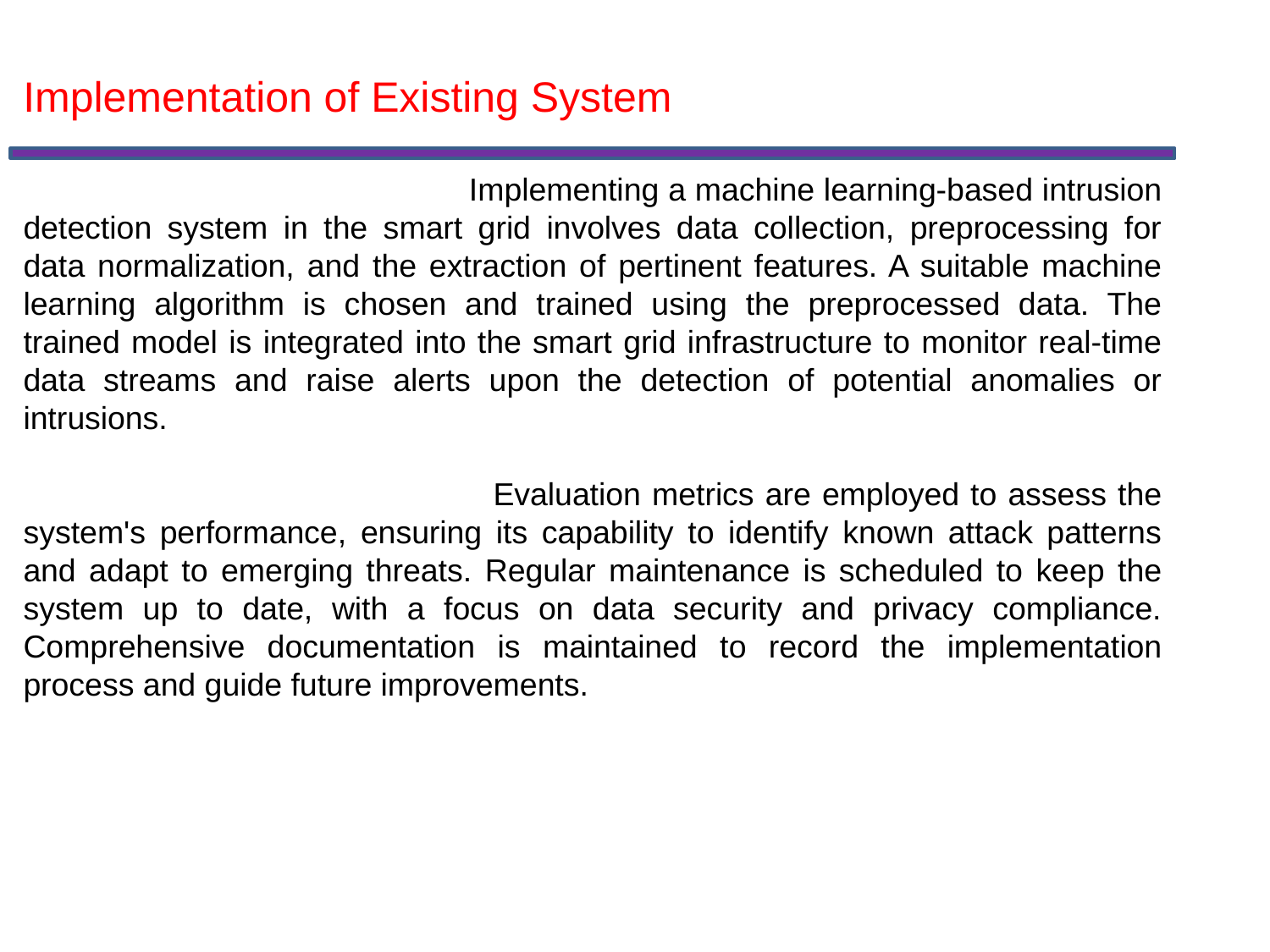

Implementation of Existing System

                                                Implementing a machine learning-based intrusion detection system in the smart grid involves data collection, preprocessing for data normalization, and the extraction of pertinent features. A suitable machine learning algorithm is chosen and trained using the preprocessed data. The trained model is integrated into the smart grid infrastructure to monitor real-time data streams and raise alerts upon the detection of potential anomalies or intrusions.

                                          Evaluation metrics are employed to assess the system's performance, ensuring its capability to identify known attack patterns and adapt to emerging threats. Regular maintenance is scheduled to keep the system up to date, with a focus on data security and privacy compliance. Comprehensive documentation is maintained to record the implementation process and guide future improvements.